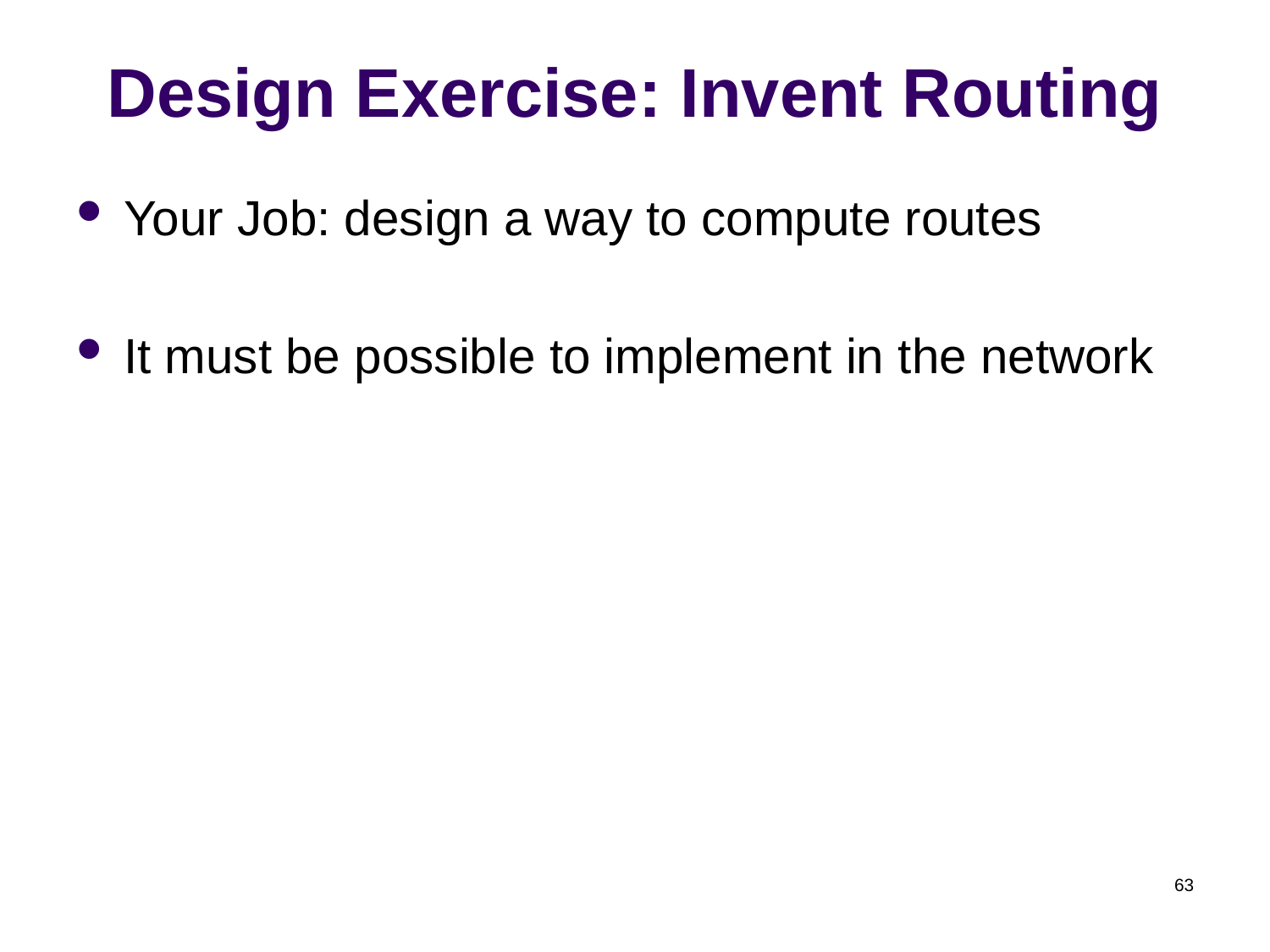

# Design Exercise: Invent Routing
Your Job: design a way to compute routes

It must be possible to implement in the network

63